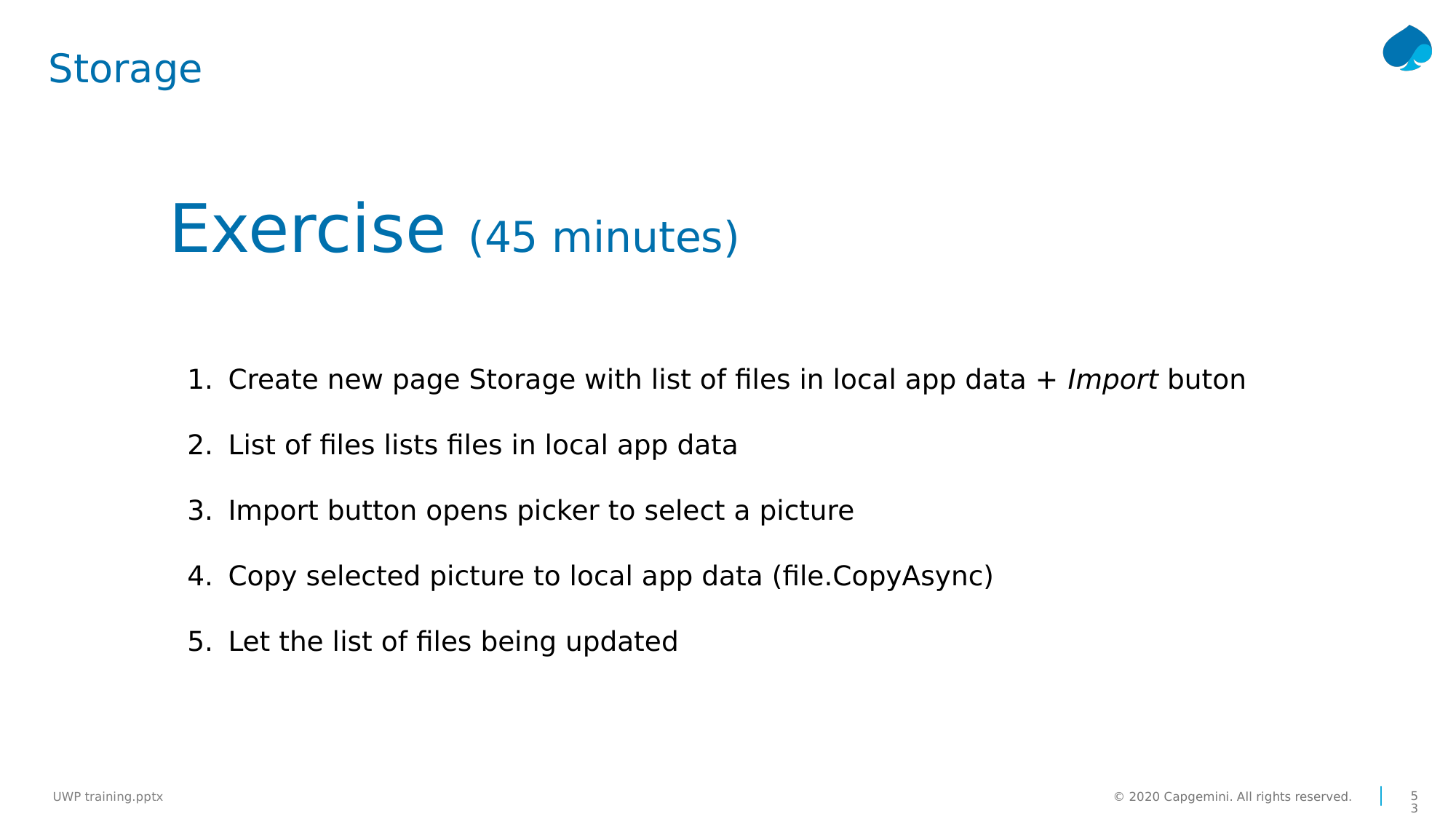

# Storage
Exercise (45 minutes)
Create new page Storage with list of files in local app data + Import buton
List of files lists files in local app data
Import button opens picker to select a picture
Copy selected picture to local app data (file.CopyAsync)
Let the list of files being updated
© 2020 Capgemini. All rights reserved.
53